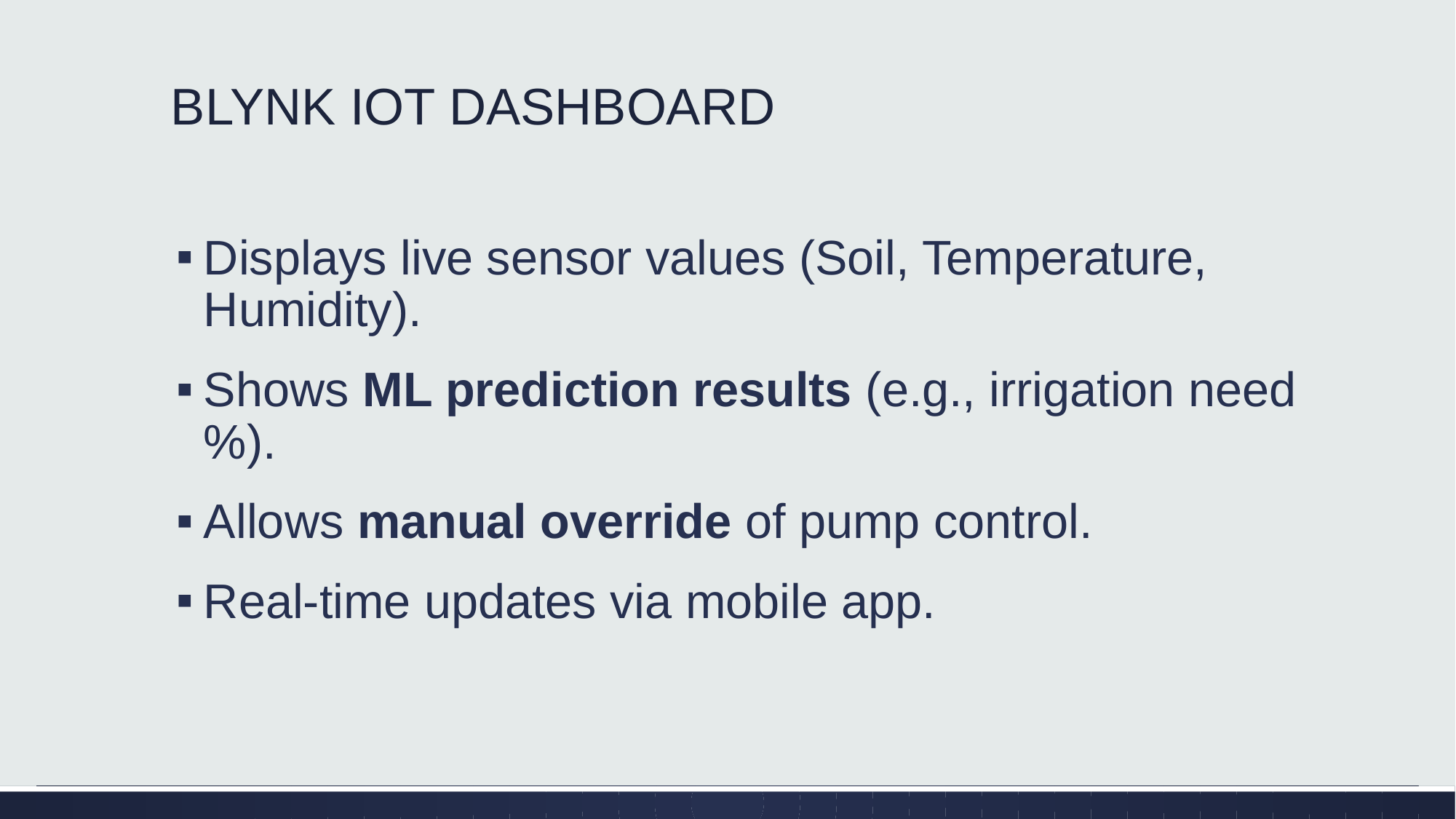

# BLYNK IOT DASHBOARD
Displays live sensor values (Soil, Temperature, Humidity).
Shows ML prediction results (e.g., irrigation need %).
Allows manual override of pump control.
Real-time updates via mobile app.